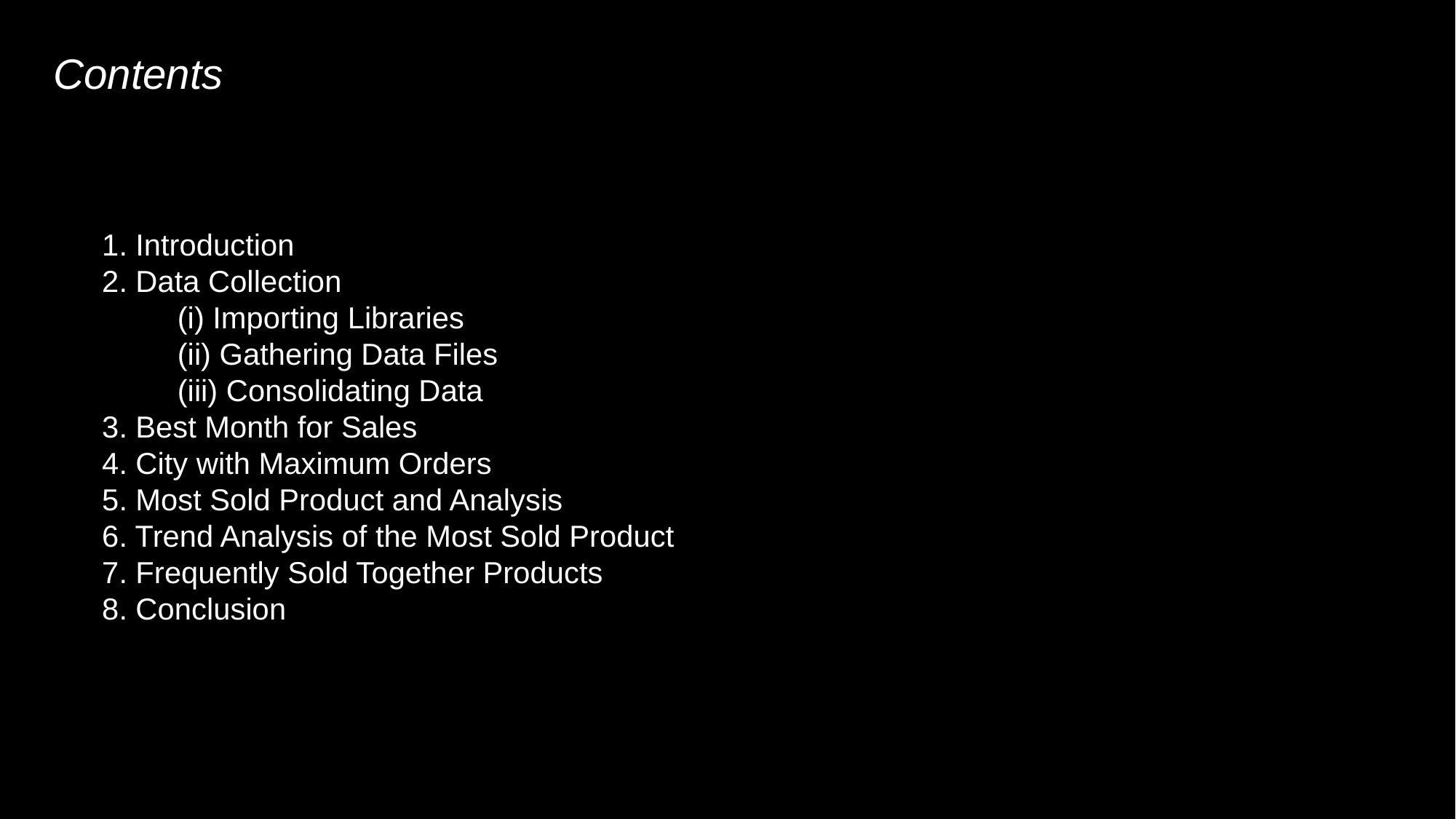

# Contents

1. Introduction
2. Data Collection
         (i) Importing Libraries
         (ii) Gathering Data Files
         (iii) Consolidating Data
3. Best Month for Sales
4. City with Maximum Orders
5. Most Sold Product and Analysis
6. Trend Analysis of the Most Sold Product
7. Frequently Sold Together Products
8. Conclusion